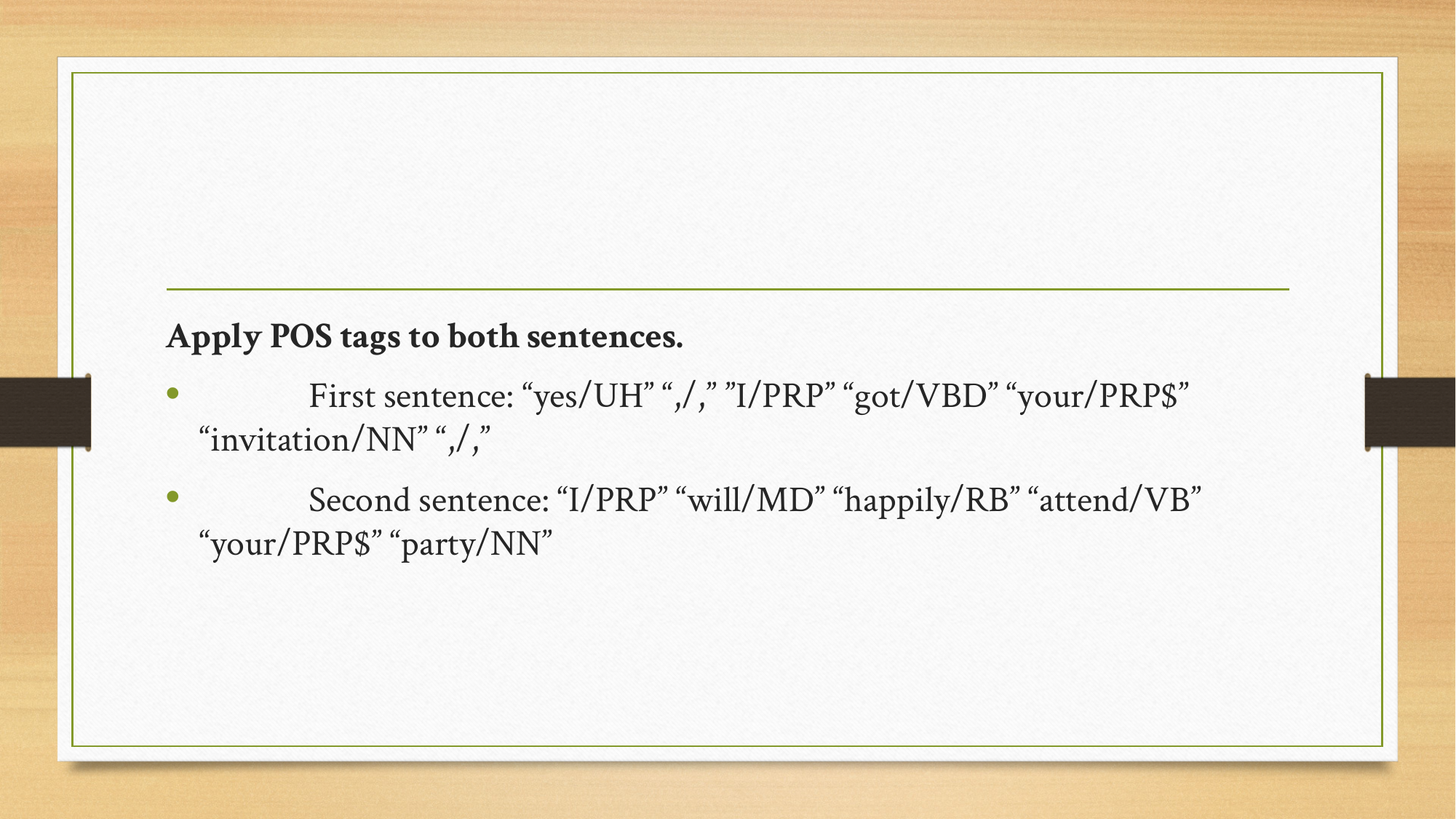

#
Apply POS tags to both sentences.
	First sentence: “yes/UH” “,/,” ”I/PRP” “got/VBD” “your/PRP$” “invitation/NN” “,/,”
	Second sentence: “I/PRP” “will/MD” “happily/RB” “attend/VB” “your/PRP$” “party/NN”